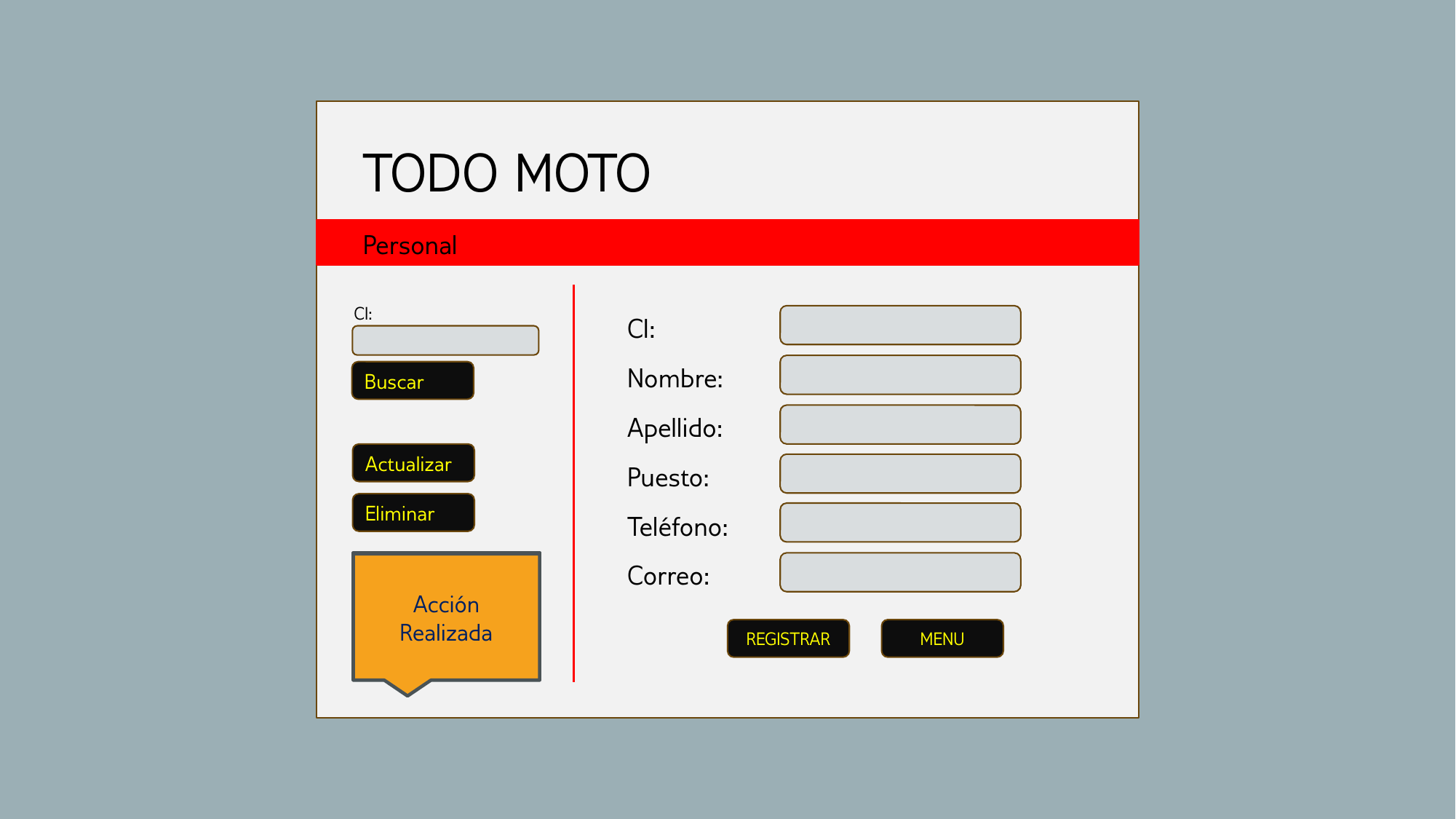

TODO MOTO

Personal
CI:
CI:

Nombre:

Buscar
Apellido:

Actualizar
Puesto:

Eliminar
Teléfono:

Correo:
Acción Realizada
Acción Realizada

Acción Realizada
Acción Realizada
REGISTRAR
MENU